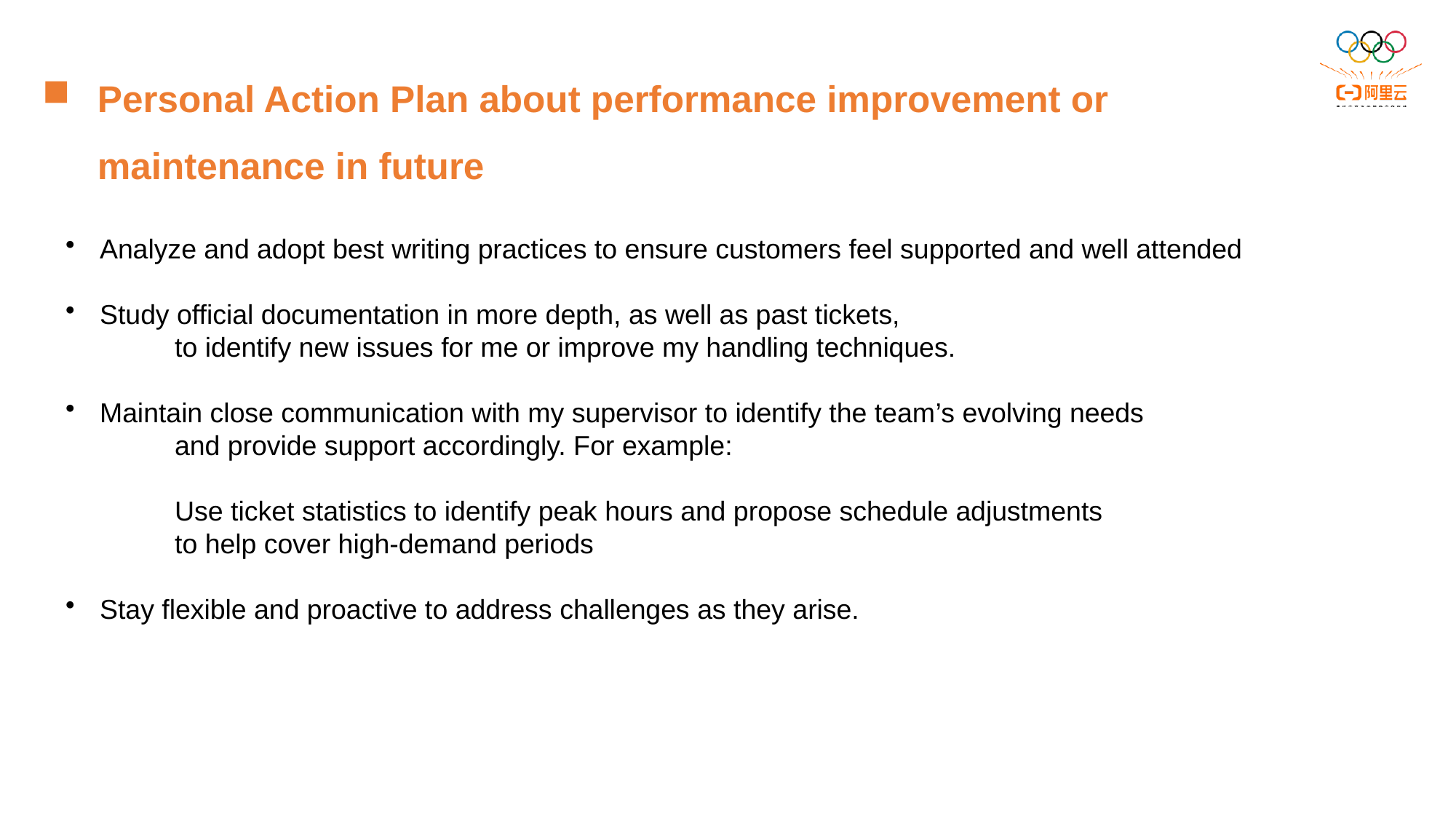

E6636BC20180234D78A0072836F0B3B062B9B207100DDB20A0D98F39B16C2BA34B43BC38C168AB0122592F0838465CEB921921FAF1D0ABC11BBFC26B7F4E1ADA24FB2EADD526949754C728F767A2439F9FD0E9157C626057A81A5197EE01DCA8DD06229F4E3

E6636BC20180234D78A0072836F0B99012B9B2041CBB0BD0AED9843CB1E92B759B4BB3387161DB0A22092008384687EBAD09218A11D00BB11BBFC253752E1BD324F50EAD8127E48704882AE76E224046D963E4B175990FA048DEA195FADFAC88D9862B9F9E3

E6636BC20180234D78A0072836F0BE8092B9B20C1995FBB0AAD98B33B1032B25BB4EBB387163FB0F22C92E08384670EB2809215AC1D0FBA11BBFC2437A1E1FD724F5F8AD632564B7B4FF2ED7684240538A9CE0BE76481F81688BF19F28E95C98DFE620900E3

E6636BC20180234D78A0072836F0BC5042B9B2071914ABA0AFD98A36B1312BA09B46B338D169DB042219260838466CEBCA09217A11D0EBD11BBFC21D70AE1BD124F79CADC02084A7F49B2BF76E924D54EB27EF457D2D6E7658AE919C47F25C58DA8624926E3

E6636BC20180234D78A0072836F0B1F0B2B9B20C194F3BB0ADD98331B1C62B51CB43B838C16E8B0E22C92408C8468EEBE509210AC1D04BD11BBFC228762E2FD824FCBAAD1124B6E784AF2DE761024E5537DCE27771BF55E7D8EF319F2F7D5C28DEE626942E3

E6636BC20180234D78A0072836F0B3A062B9B20C1003FB00A6D98934B1E62BD13B4BBE383166FB0D22E92408C846ABEB7A09218AA1D0BBE11BBFC21D7C7E25D324FF96AD9724E6F784C9286768B24C9FFA65E07C73B92510089BA1917881DC28D916229F4E3
# Personal Action Plan about performance improvement or maintenance in future
Analyze and adopt best writing practices to ensure customers feel supported and well attended

Study official documentation in more depth, as well as past tickets,
	to identify new issues for me or improve my handling techniques.

Maintain close communication with my supervisor to identify the team’s evolving needs
	and provide support accordingly. For example:

	Use ticket statistics to identify peak hours and propose schedule adjustments
	to help cover high-demand periods

Stay flexible and proactive to address challenges as they arise.